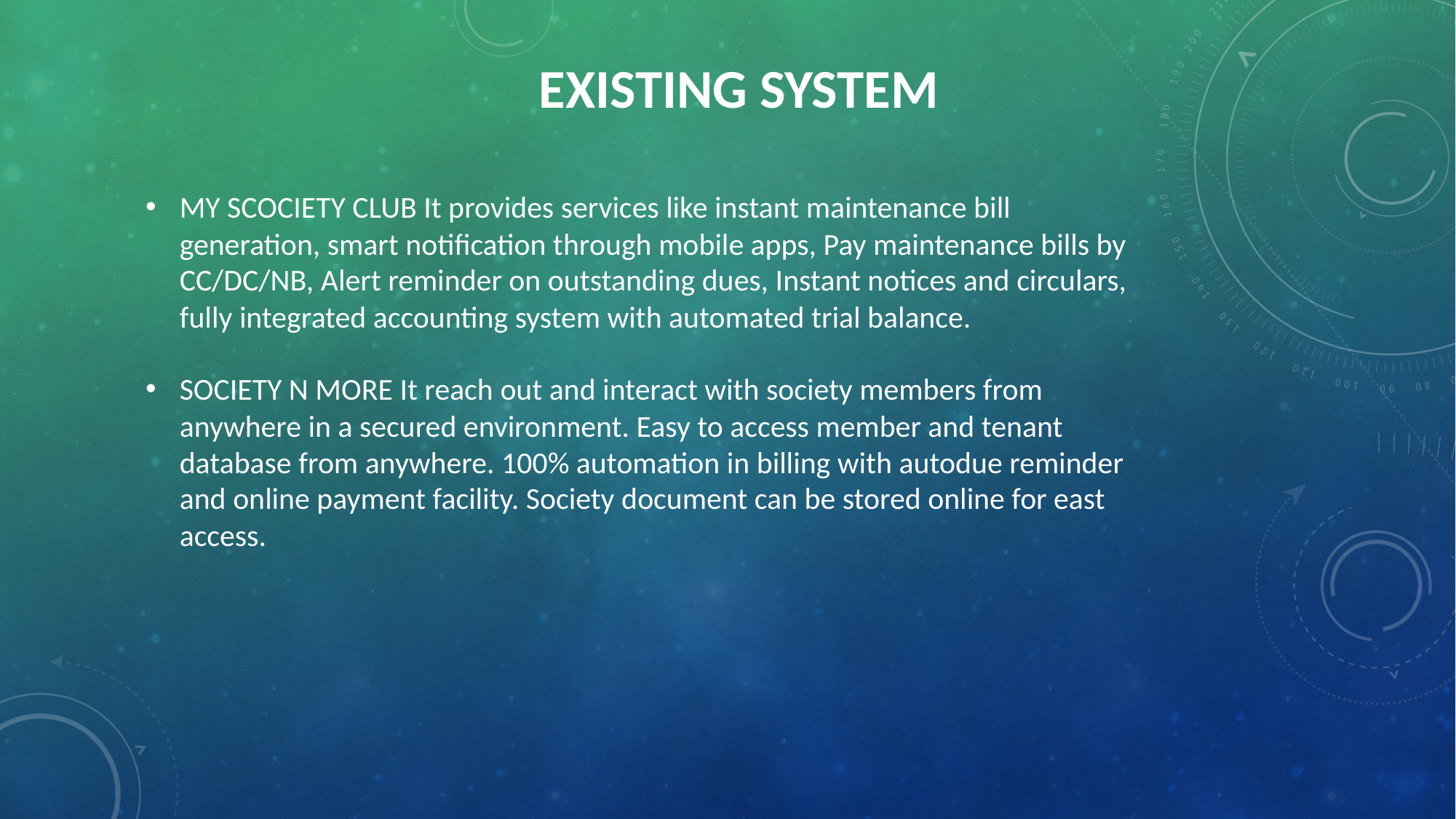

EXISTING SYSTEM
MY SCOCIETY CLUB It provides services like instant maintenance bill generation, smart notification through mobile apps, Pay maintenance bills by CC/DC/NB, Alert reminder on outstanding dues, Instant notices and circulars, fully integrated accounting system with automated trial balance.

SOCIETY N MORE It reach out and interact with society members from anywhere in a secured environment. Easy to access member and tenant database from anywhere. 100% automation in billing with autodue reminder and online payment facility. Society document can be stored online for east access.